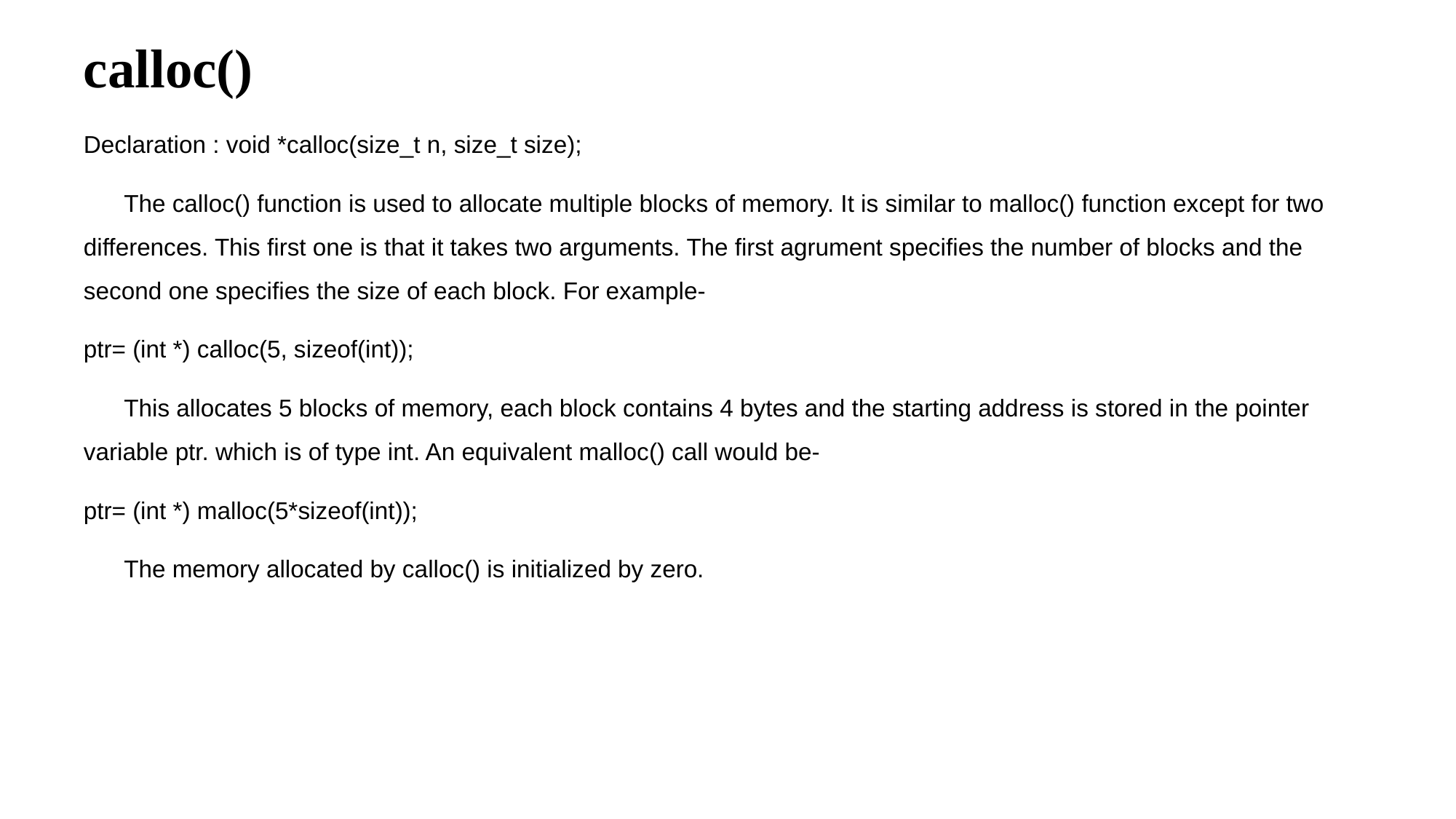

calloc()
Declaration : void *calloc(size_t n, size_t size);
      The calloc() function is used to allocate multiple blocks of memory. It is similar to malloc() function except for two differences. This first one is that it takes two arguments. The first agrument specifies the number of blocks and the second one specifies the size of each block. For example-
ptr= (int *) calloc(5, sizeof(int));
      This allocates 5 blocks of memory, each block contains 4 bytes and the starting address is stored in the pointer variable ptr. which is of type int. An equivalent malloc() call would be-
ptr= (int *) malloc(5*sizeof(int));
      The memory allocated by calloc() is initialized by zero.